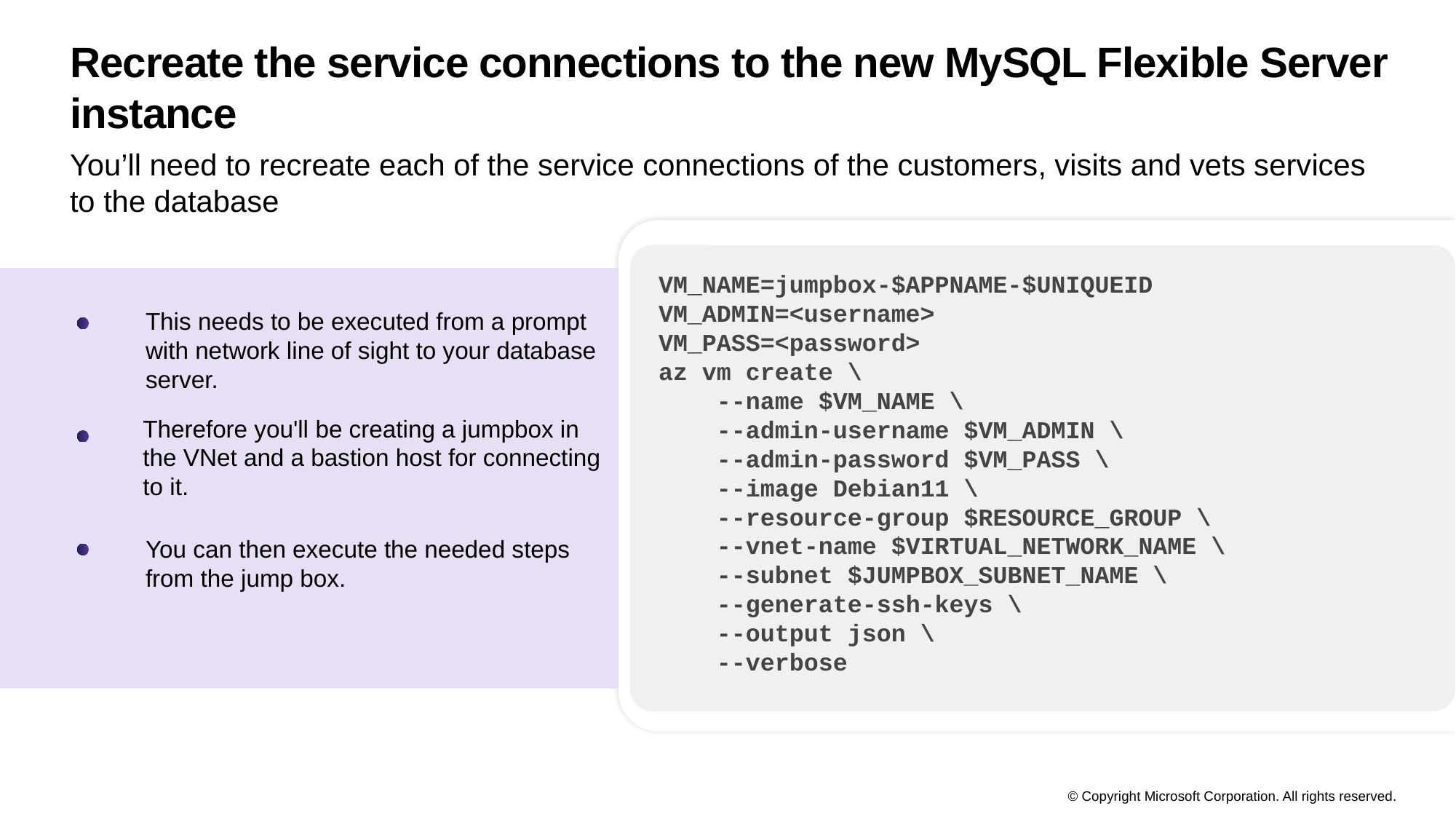

# Recreate the service connections to the new MySQL Flexible Server instance

You’ll need to recreate each of the service connections of the customers, visits and vets services to the database
VM_NAME=jumpbox-$APPNAME-$UNIQUEID
VM_ADMIN=<username>
VM_PASS=<password>
az vm create \
    --name $VM_NAME \
    --admin-username $VM_ADMIN \
    --admin-password $VM_PASS \
    --image Debian11 \
    --resource-group $RESOURCE_GROUP \
    --vnet-name $VIRTUAL_NETWORK_NAME \
    --subnet $JUMPBOX_SUBNET_NAME \
    --generate-ssh-keys \
    --output json \
    --verbose

This needs to be executed from a prompt with network line of sight to your database server.

Therefore you'll be creating a jumpbox in the VNet and a bastion host for connecting to it.

You can then execute the needed steps from the jump box.